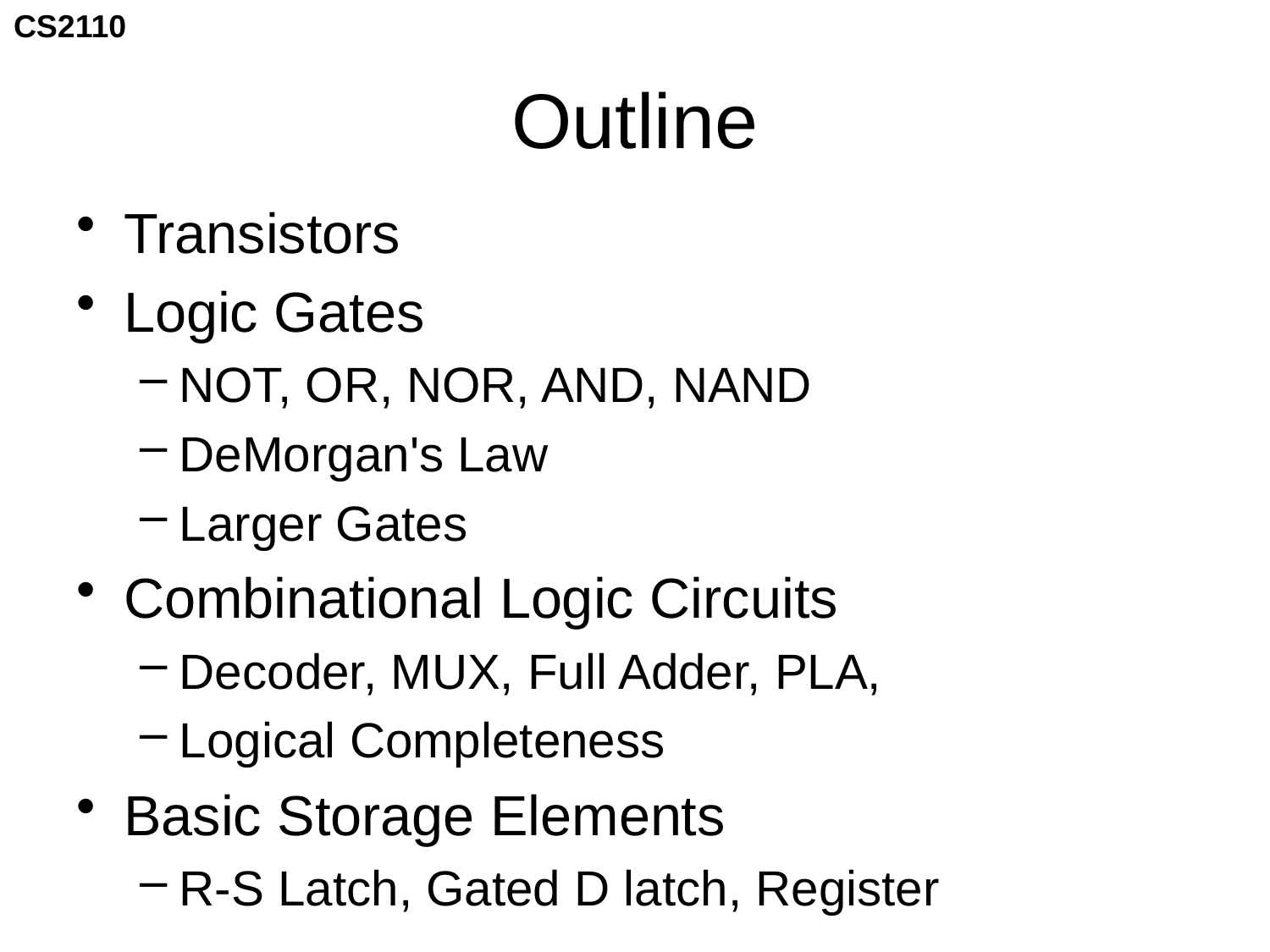

# Outline
Transistors
Logic Gates
NOT, OR, NOR, AND, NAND
DeMorgan's Law
Larger Gates
Combinational Logic Circuits
Decoder, MUX, Full Adder, PLA,
Logical Completeness
Basic Storage Elements
R-S Latch, Gated D latch, Register